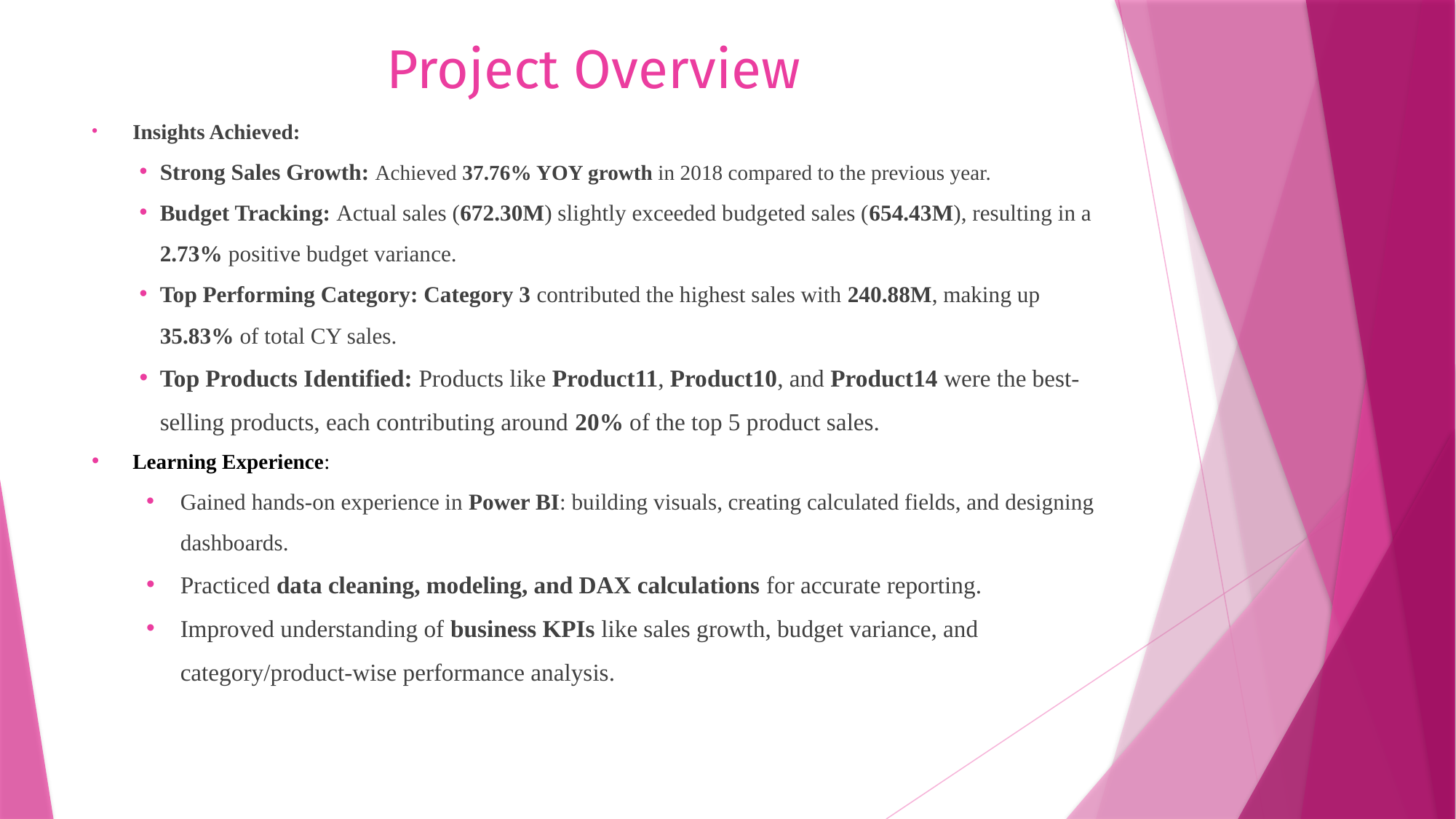

# Project Overview
Insights Achieved:
Strong Sales Growth: Achieved 37.76% YOY growth in 2018 compared to the previous year.
Budget Tracking: Actual sales (672.30M) slightly exceeded budgeted sales (654.43M), resulting in a 2.73% positive budget variance.
Top Performing Category: Category 3 contributed the highest sales with 240.88M, making up 35.83% of total CY sales.
Top Products Identified: Products like Product11, Product10, and Product14 were the best-selling products, each contributing around 20% of the top 5 product sales.
Learning Experience:
Gained hands-on experience in Power BI: building visuals, creating calculated fields, and designing dashboards.
Practiced data cleaning, modeling, and DAX calculations for accurate reporting.
Improved understanding of business KPIs like sales growth, budget variance, and category/product-wise performance analysis.